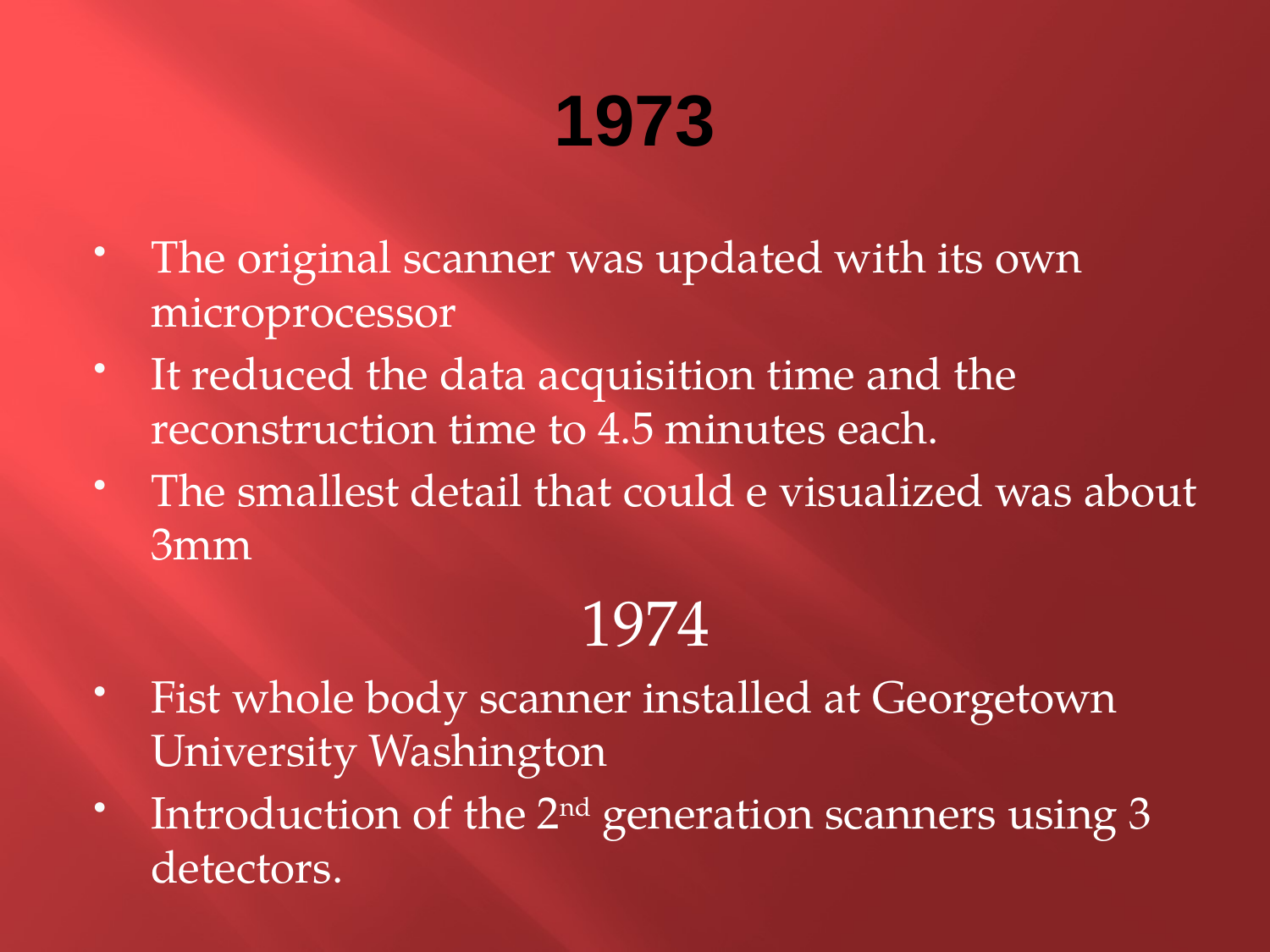

# 1973
The original scanner was updated with its own microprocessor
It reduced the data acquisition time and the reconstruction time to 4.5 minutes each.
The smallest detail that could e visualized was about 3mm
1974
Fist whole body scanner installed at Georgetown University Washington
Introduction of the 2nd generation scanners using 3 detectors.